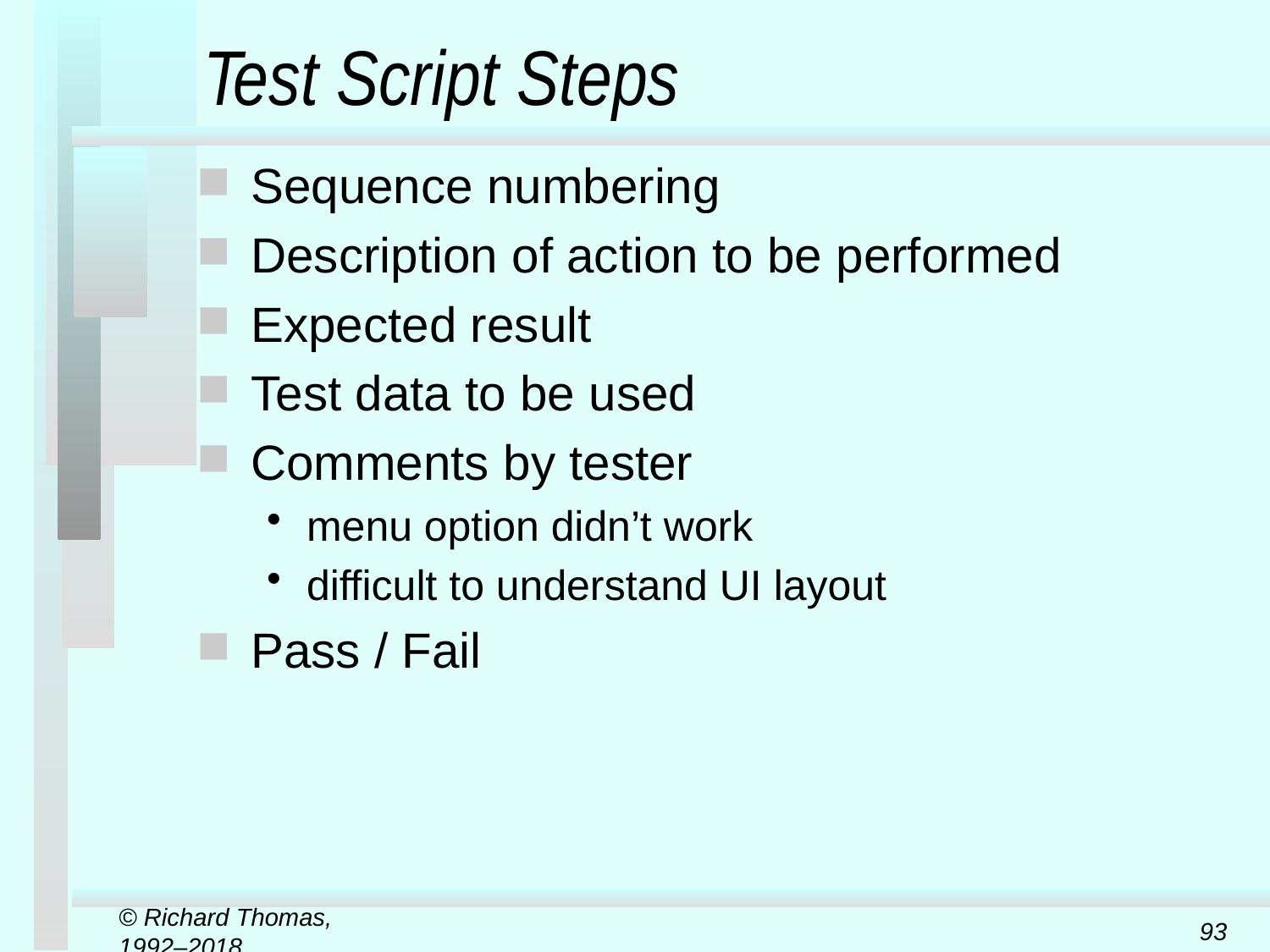

# Test Script Steps
Sequence numbering
Description of action to be performed
Expected result
Test data to be used
Comments by tester
menu option didn’t work
difficult to understand UI layout
Pass / Fail
© Richard Thomas, 1992–2018
93